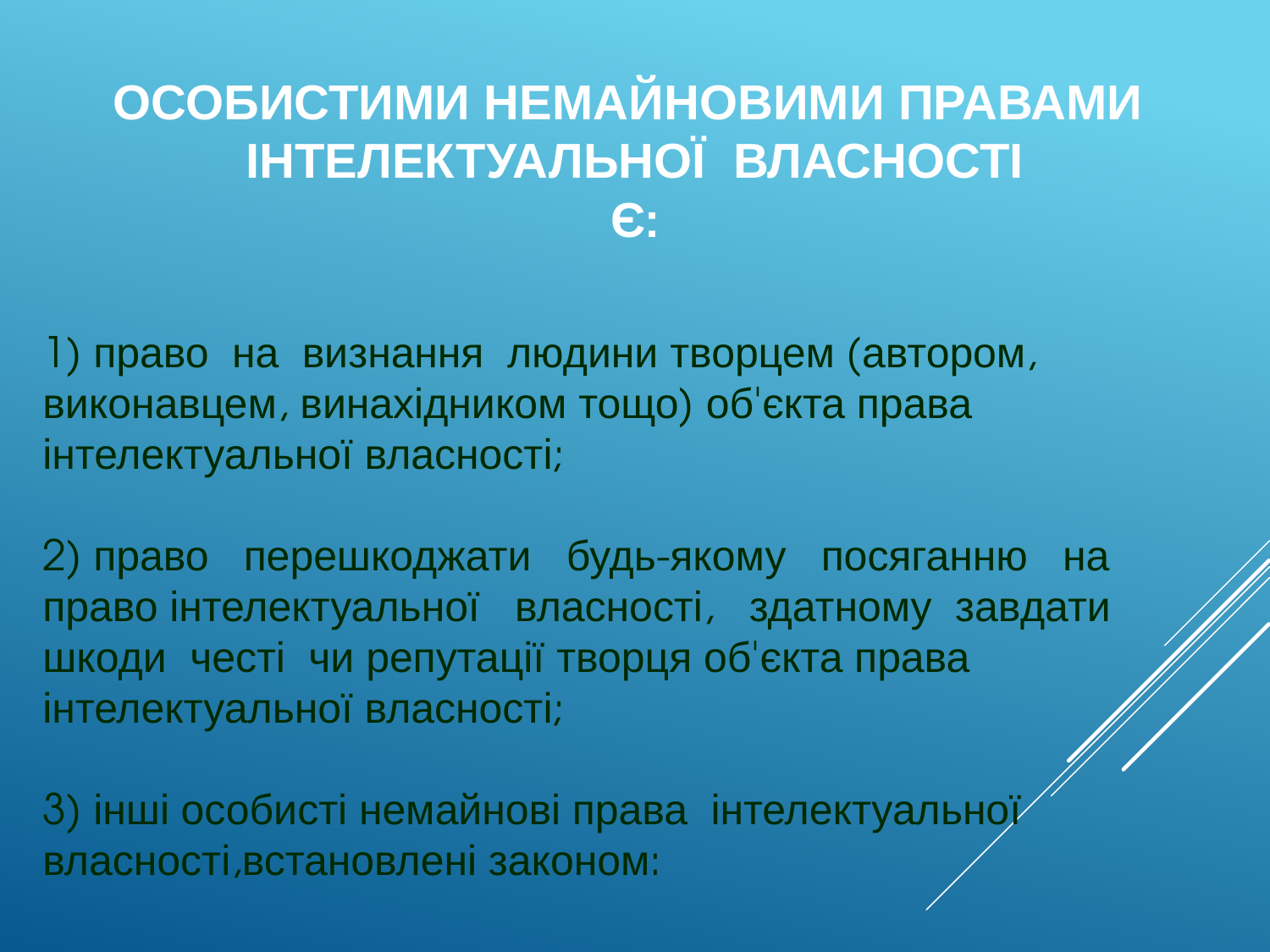

# Особистими немайновими правами  інтелектуальної  власності є:
1) право  на  визнання  людини творцем (автором,  виконавцем, винахідником тощо) об'єкта права інтелектуальної власності;
2) право   перешкоджати   будь-якому   посяганню   на   право інтелектуальної   власності,   здатному  завдати  шкоди  честі  чи репутації творця об'єкта права інтелектуальної власності;
3) інші особисті немайнові права  інтелектуальної  власності,встановлені законом: